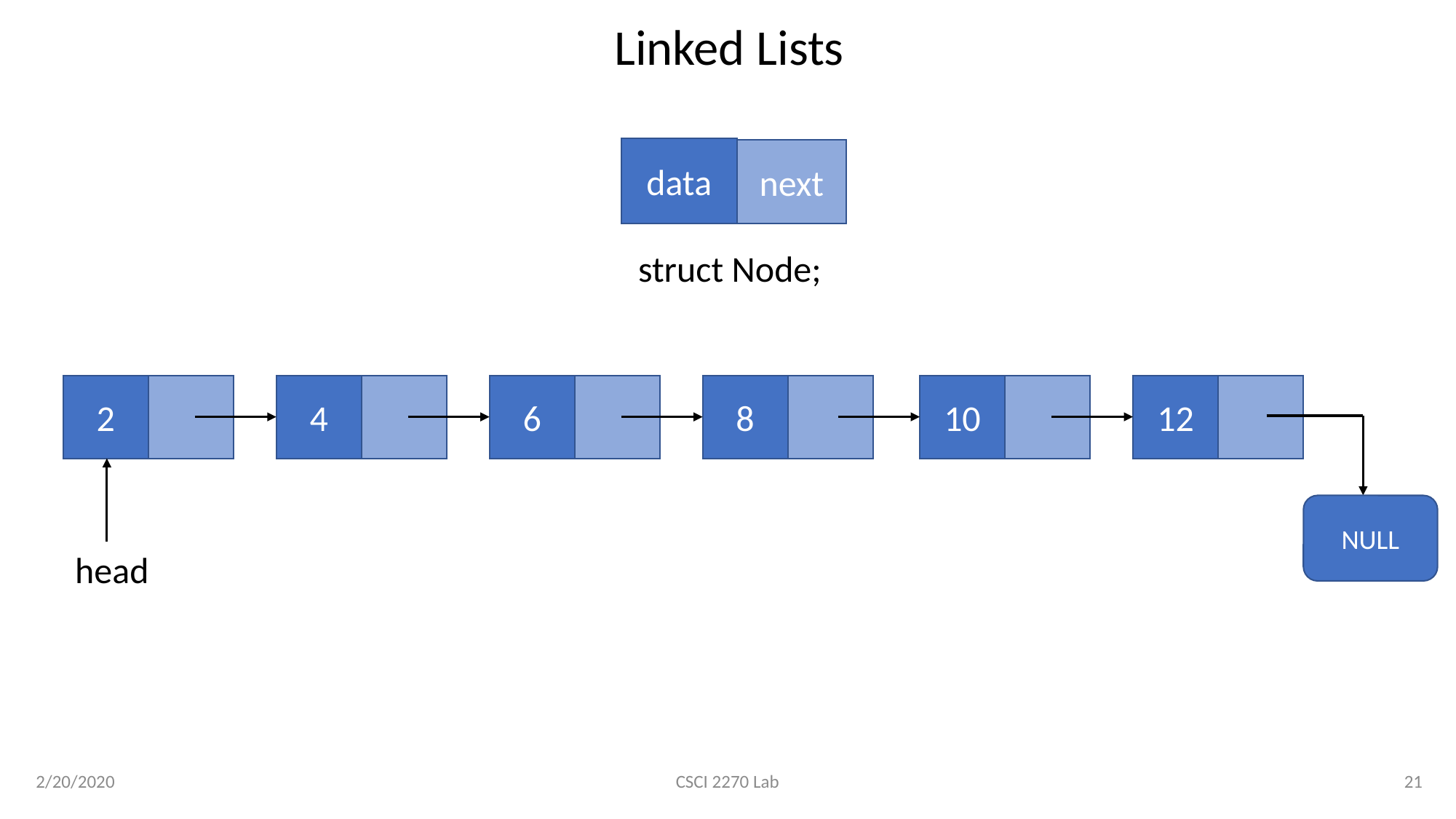

# Linked Lists
data
next
struct Node;
2

4

6

8

10

12

NULL
head
2/20/2020
21
CSCI 2270 Lab